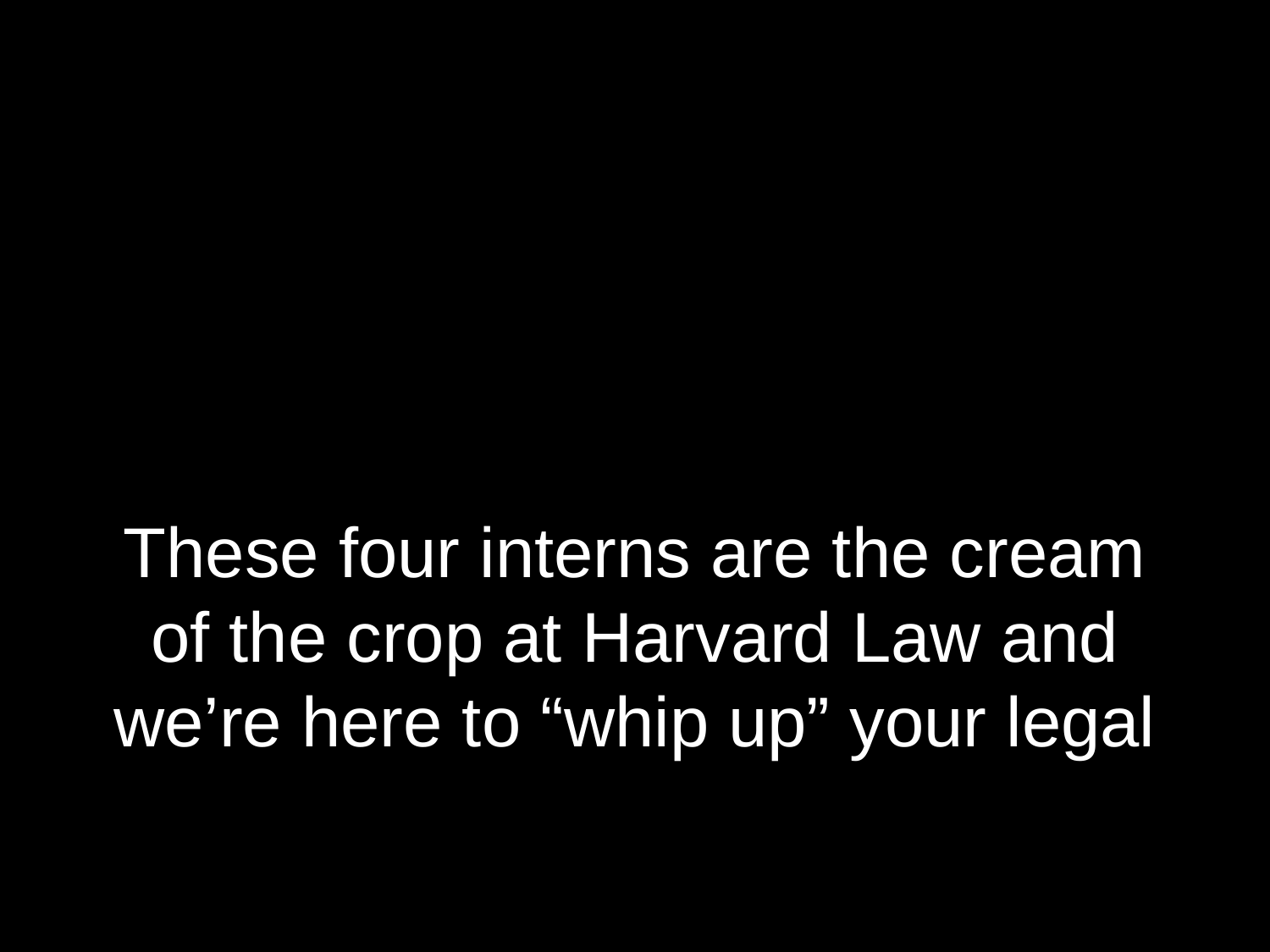

# These four interns are the cream of the crop at Harvard Law and we’re here to “whip up” your legal